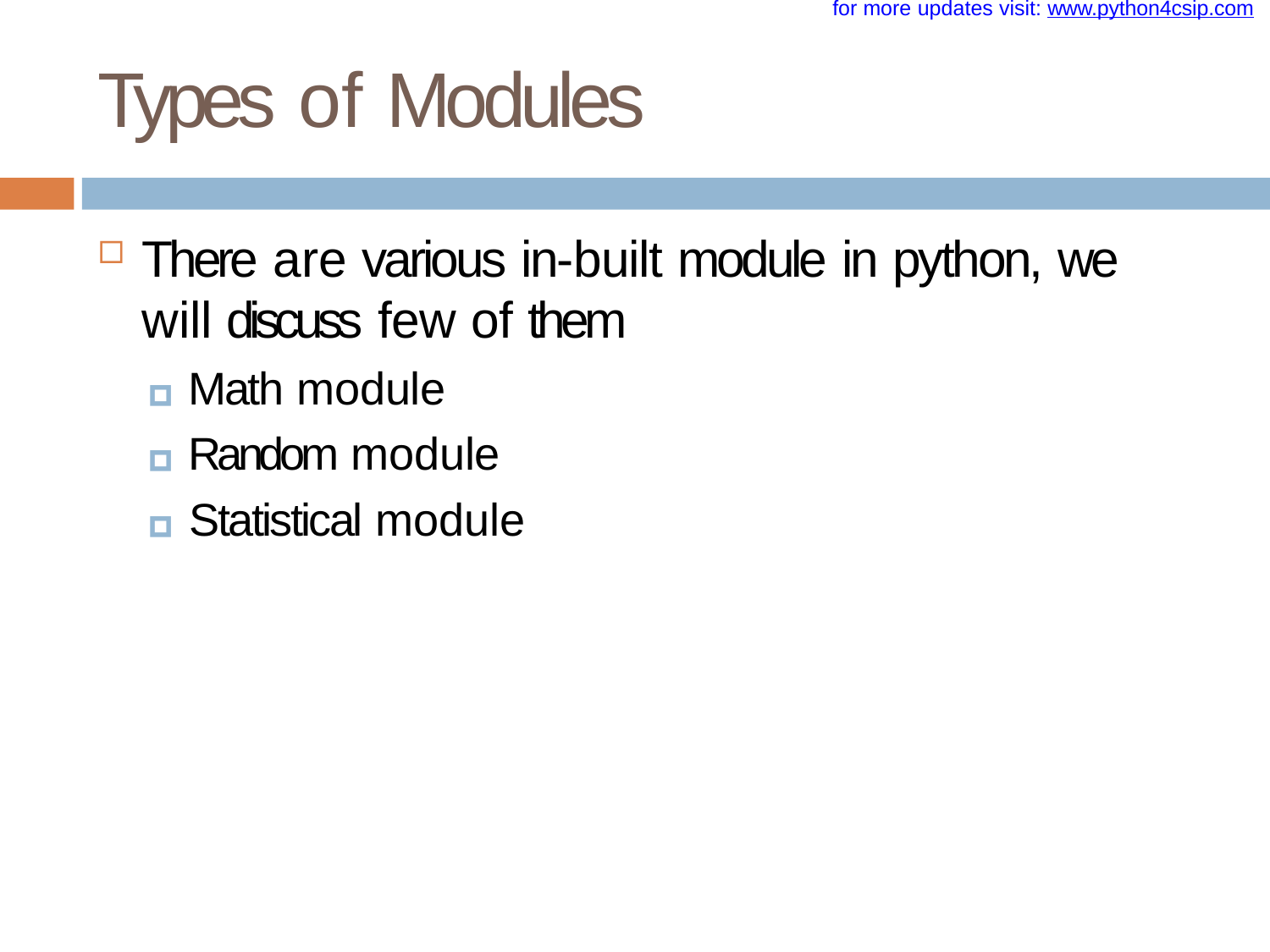

for more updates visit: www.python4csip.com
# Types of Modules
There are various in-built module in python, we will discuss few of them
🞑 Math module
🞑 Random module
🞑 Statistical module